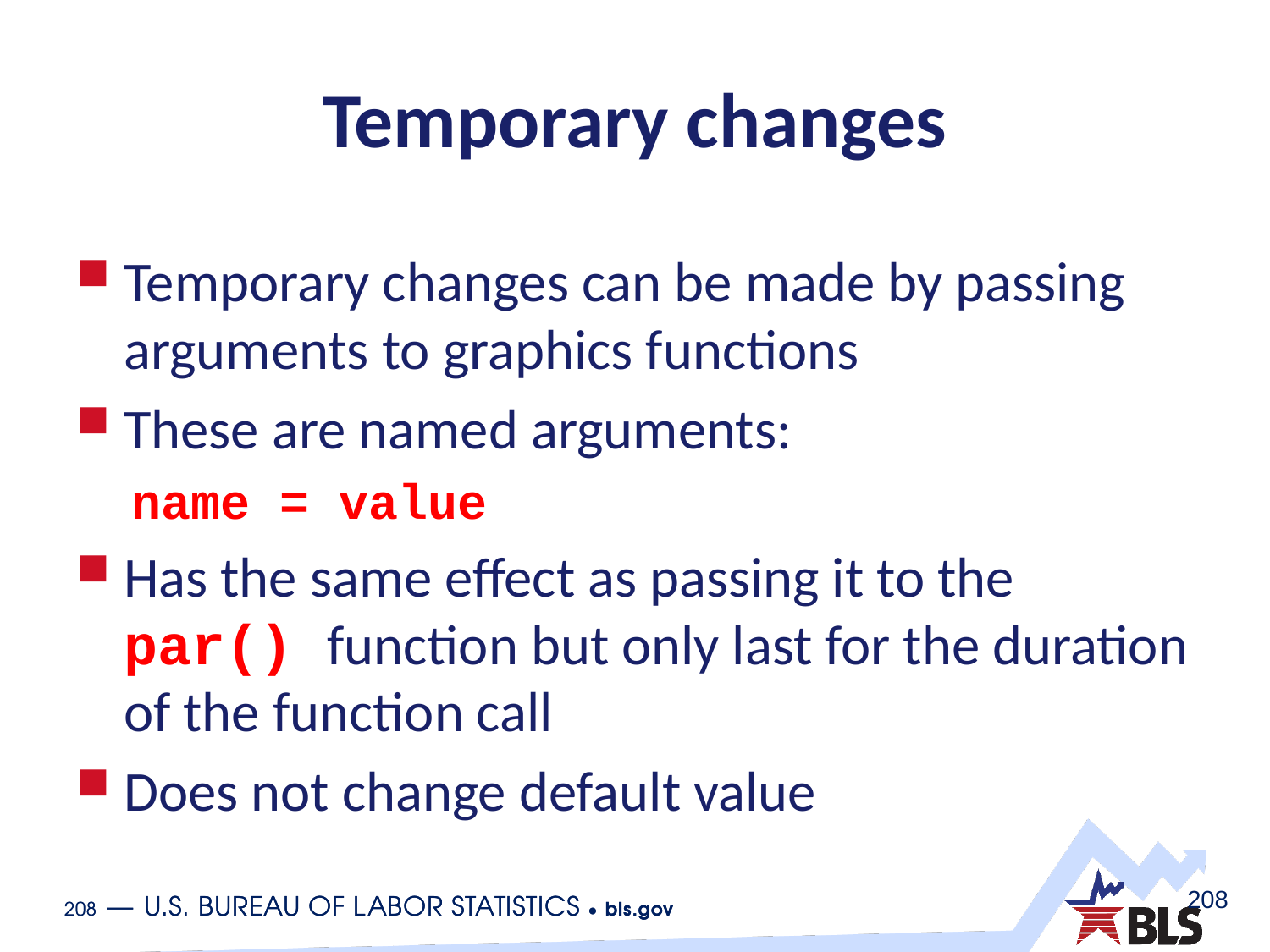

# Temporary changes
Temporary changes can be made by passing arguments to graphics functions
These are named arguments:
name = value
Has the same effect as passing it to the par() function but only last for the duration of the function call
Does not change default value
208